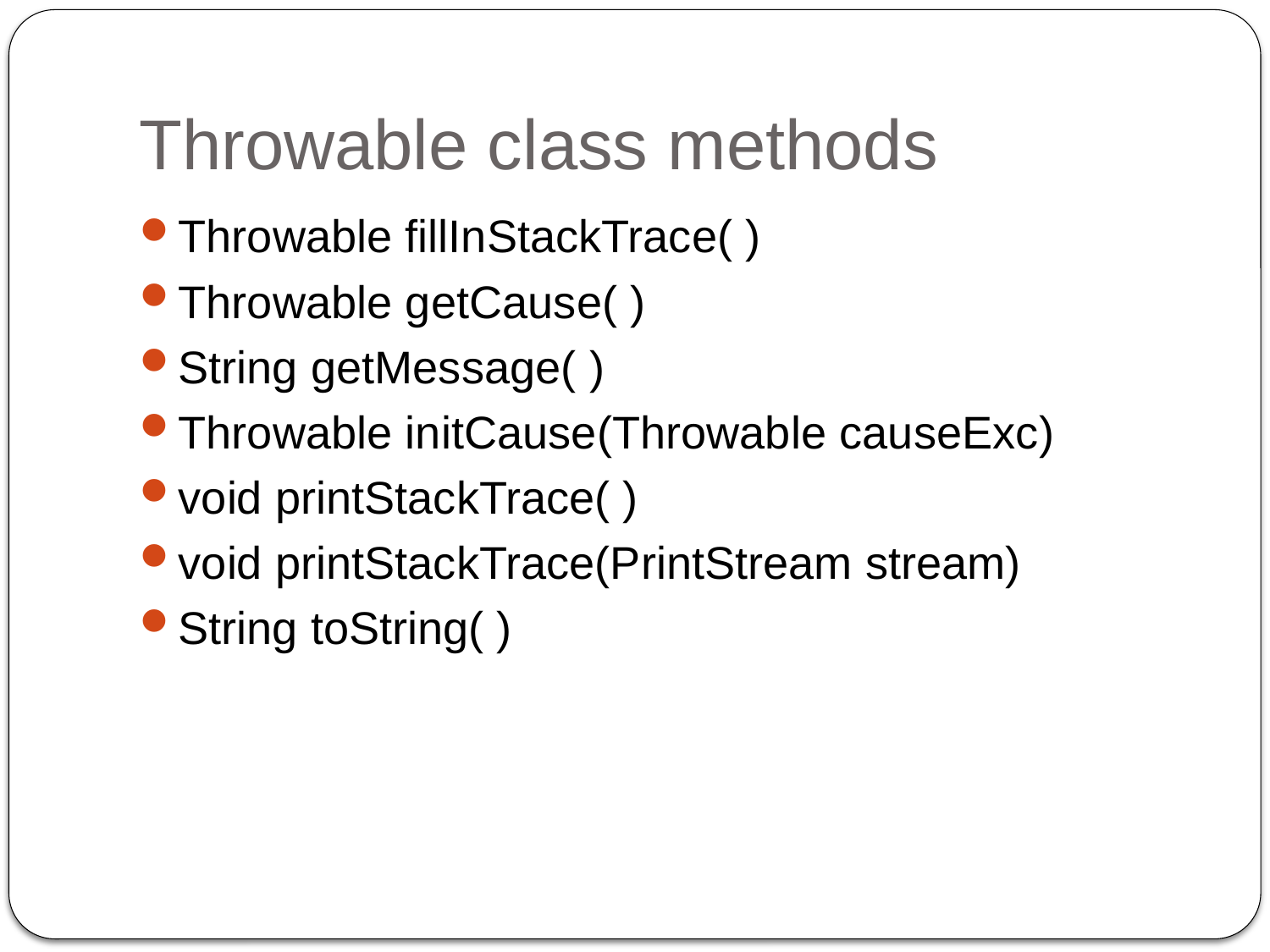

# Throwable class methods
Throwable fillInStackTrace( )
Throwable getCause( )
String getMessage( )
Throwable initCause(Throwable causeExc)
void printStackTrace( )
void printStackTrace(PrintStream stream)
String toString( )